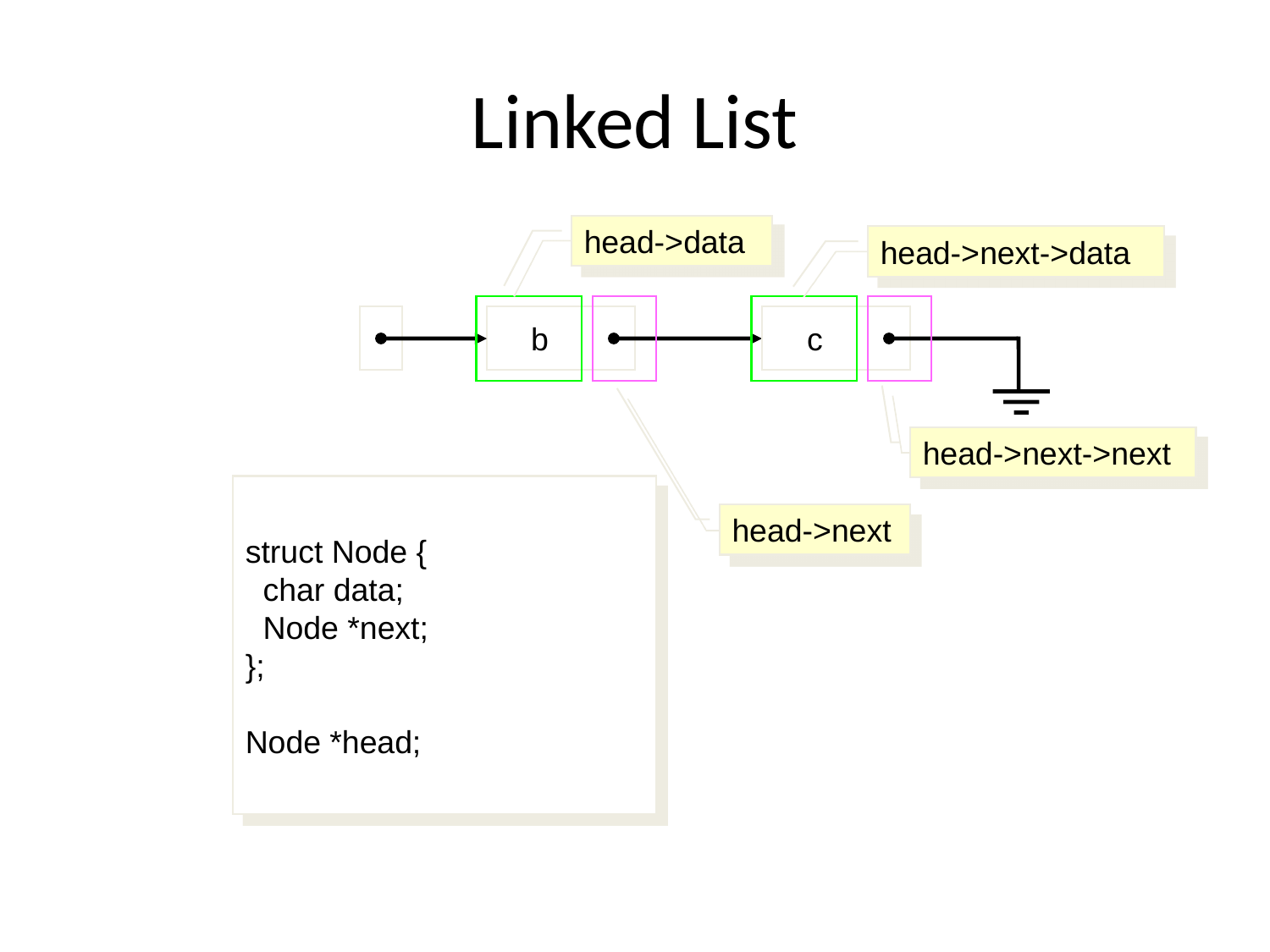

# Linked List
head->data
head->next->data

head

b

c

head->next->next
struct Node {
  char data;
  Node *next;
};

Node *head;
head->next